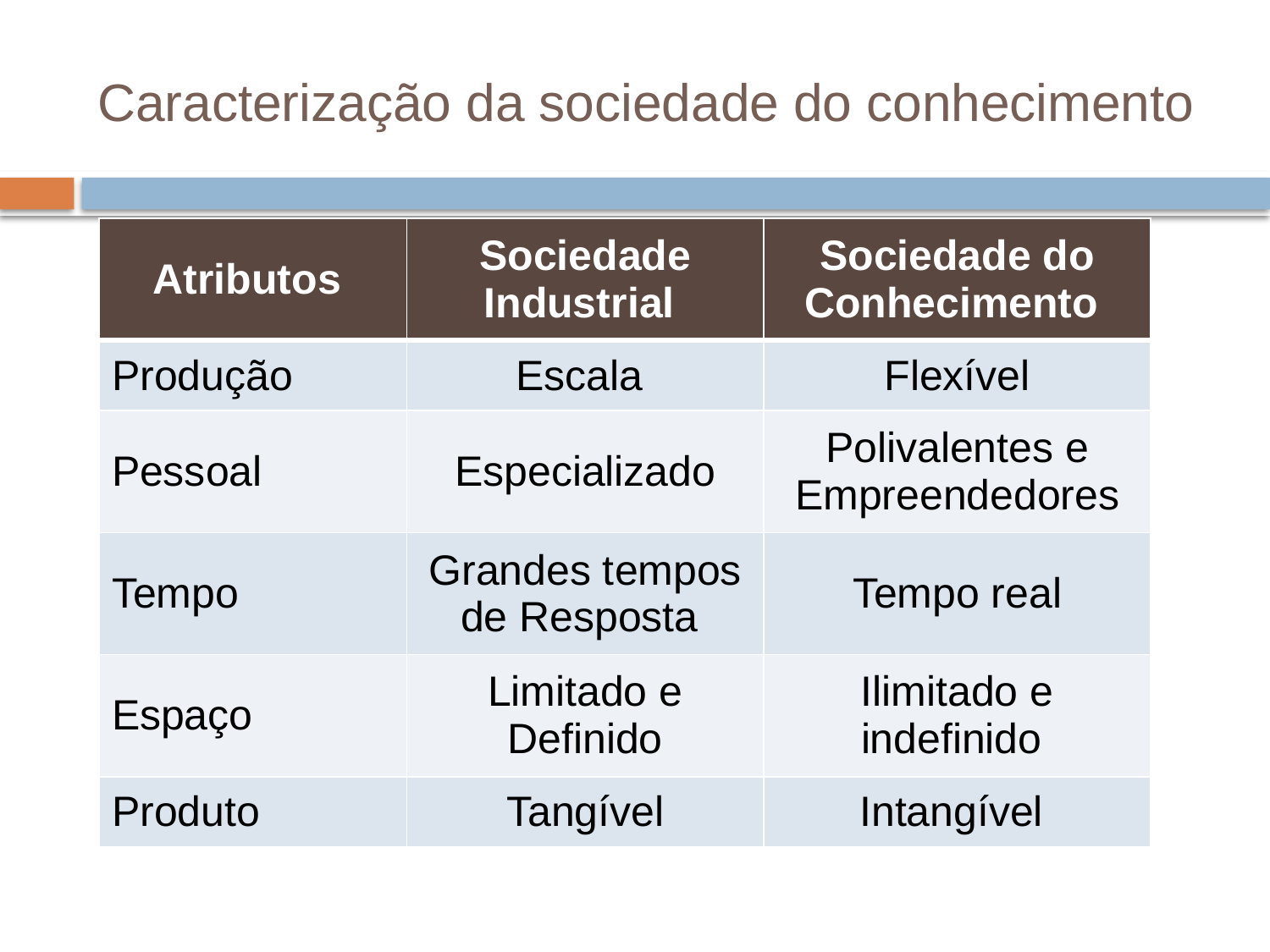

# Caracterização da sociedade do conhecimento
| Atributos | Sociedade Industrial | Sociedade do Conhecimento |
| --- | --- | --- |
| Produção | Escala | Flexível |
| Pessoal | Especializado | Polivalentes e Empreendedores |
| Tempo | Grandes tempos de Resposta | Tempo real |
| Espaço | Limitado e Definido | Ilimitado e indefinido |
| Produto | Tangível | Intangível |